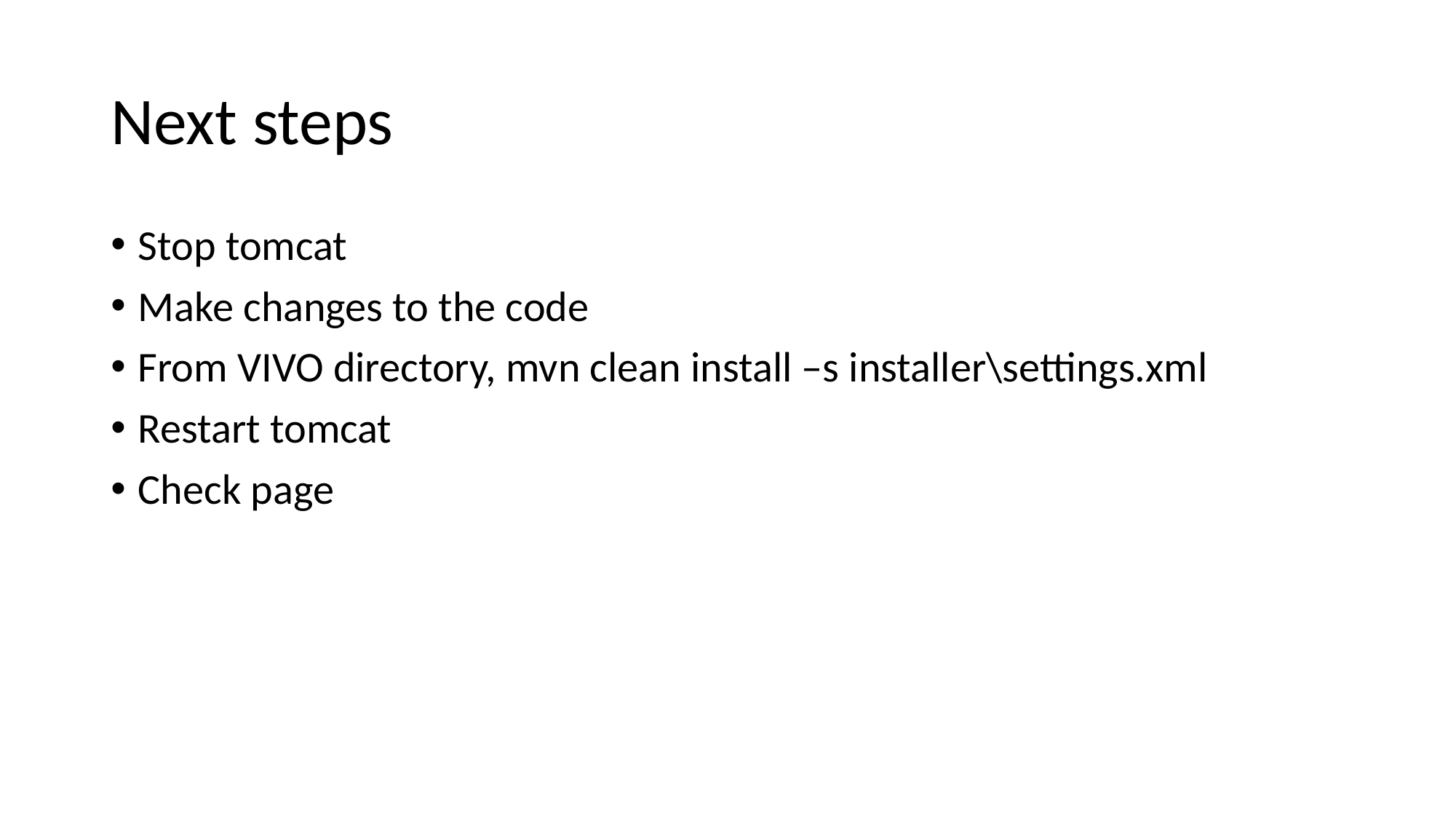

# Next steps
Stop tomcat
Make changes to the code
From VIVO directory, mvn clean install –s installer\settings.xml
Restart tomcat
Check page